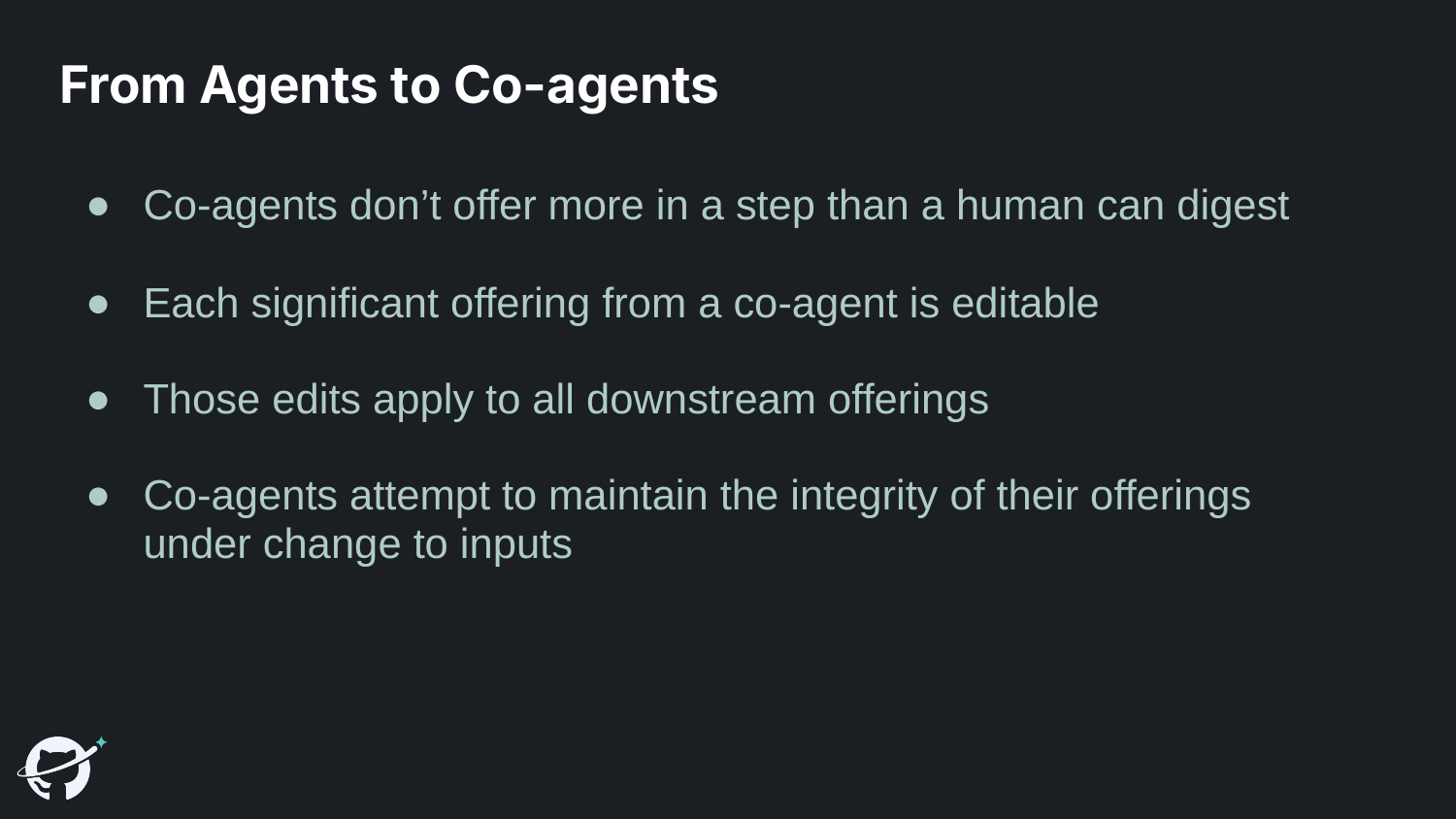

# From Agents to Co-agents
Co-agents don’t offer more in a step than a human can digest
Each significant offering from a co-agent is editable
Those edits apply to all downstream offerings
Co-agents attempt to maintain the integrity of their offerings under change to inputs